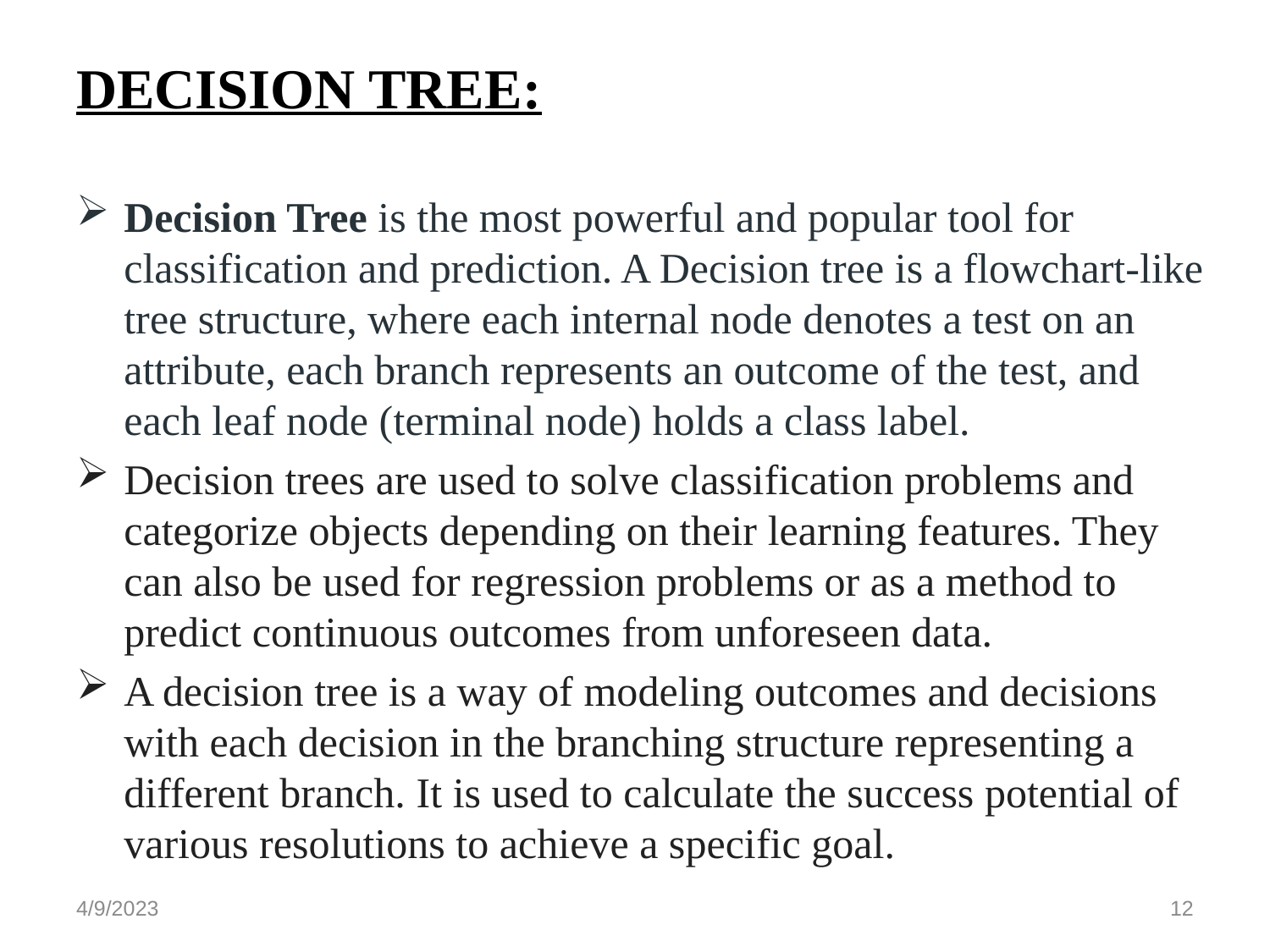

# DECISION TREE:
Decision Tree is the most powerful and popular tool for classification and prediction. A Decision tree is a flowchart-like tree structure, where each internal node denotes a test on an attribute, each branch represents an outcome of the test, and each leaf node (terminal node) holds a class label.
Decision trees are used to solve classification problems and categorize objects depending on their learning features. They can also be used for regression problems or as a method to predict continuous outcomes from unforeseen data.
A decision tree is a way of modeling outcomes and decisions with each decision in the branching structure representing a different branch. It is used to calculate the success potential of various resolutions to achieve a specific goal.

4/9/2023
12